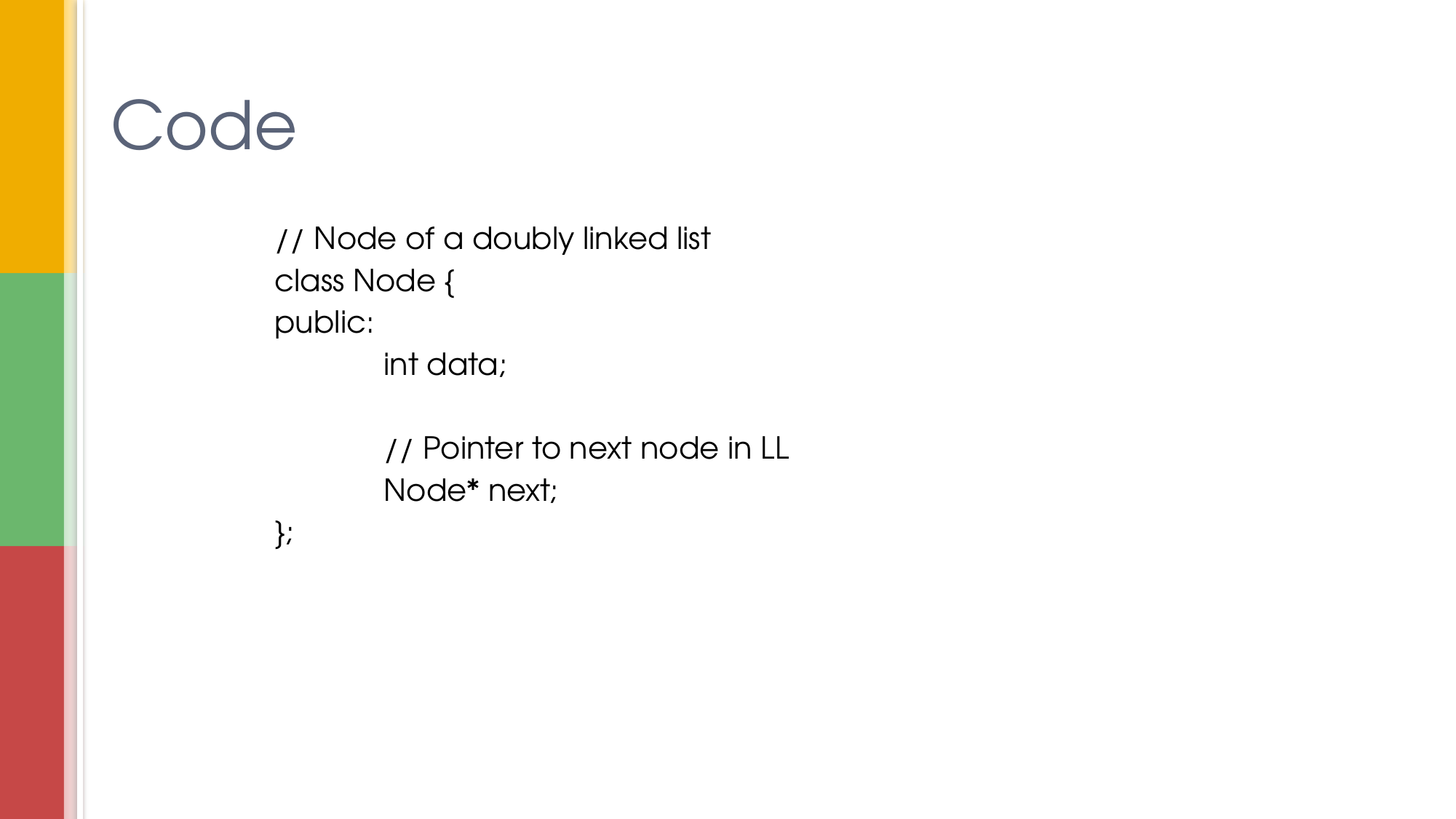

# Code
// Node of a doubly linked list
class Node {
public:
	int data;

	// Pointer to next node in LL
	Node* next;
};